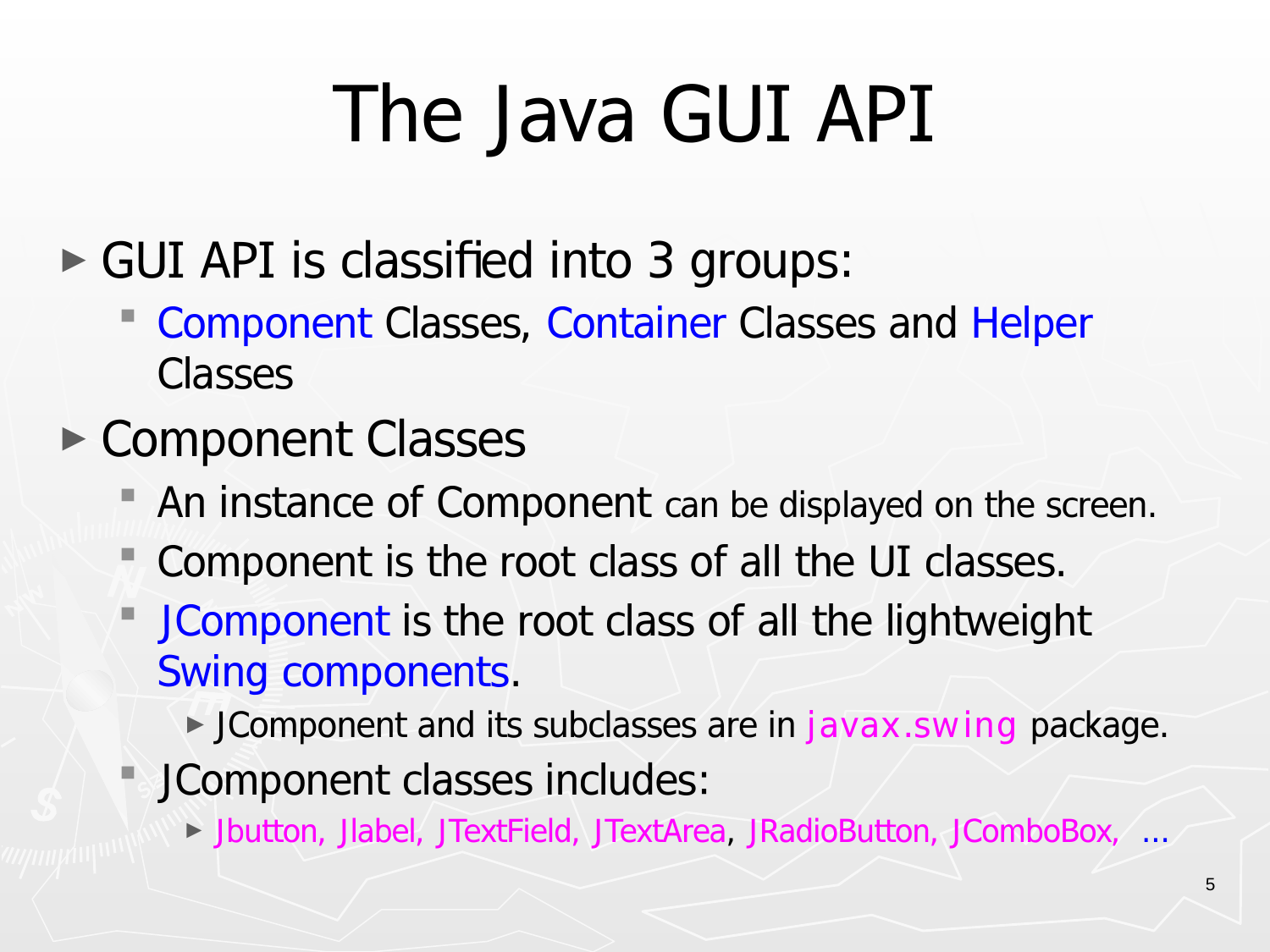

# The Java GUI API
GUI API is classified into 3 groups:
Component Classes, Container Classes and Helper Classes
Component Classes
An instance of Component can be displayed on the screen.
Component is the root class of all the UI classes.
JComponent is the root class of all the lightweight Swing components.
JComponent and its subclasses are in javax.swing package.
JComponent classes includes:
Jbutton, Jlabel, JTextField, JTextArea, JRadioButton, JComboBox,  ...
5